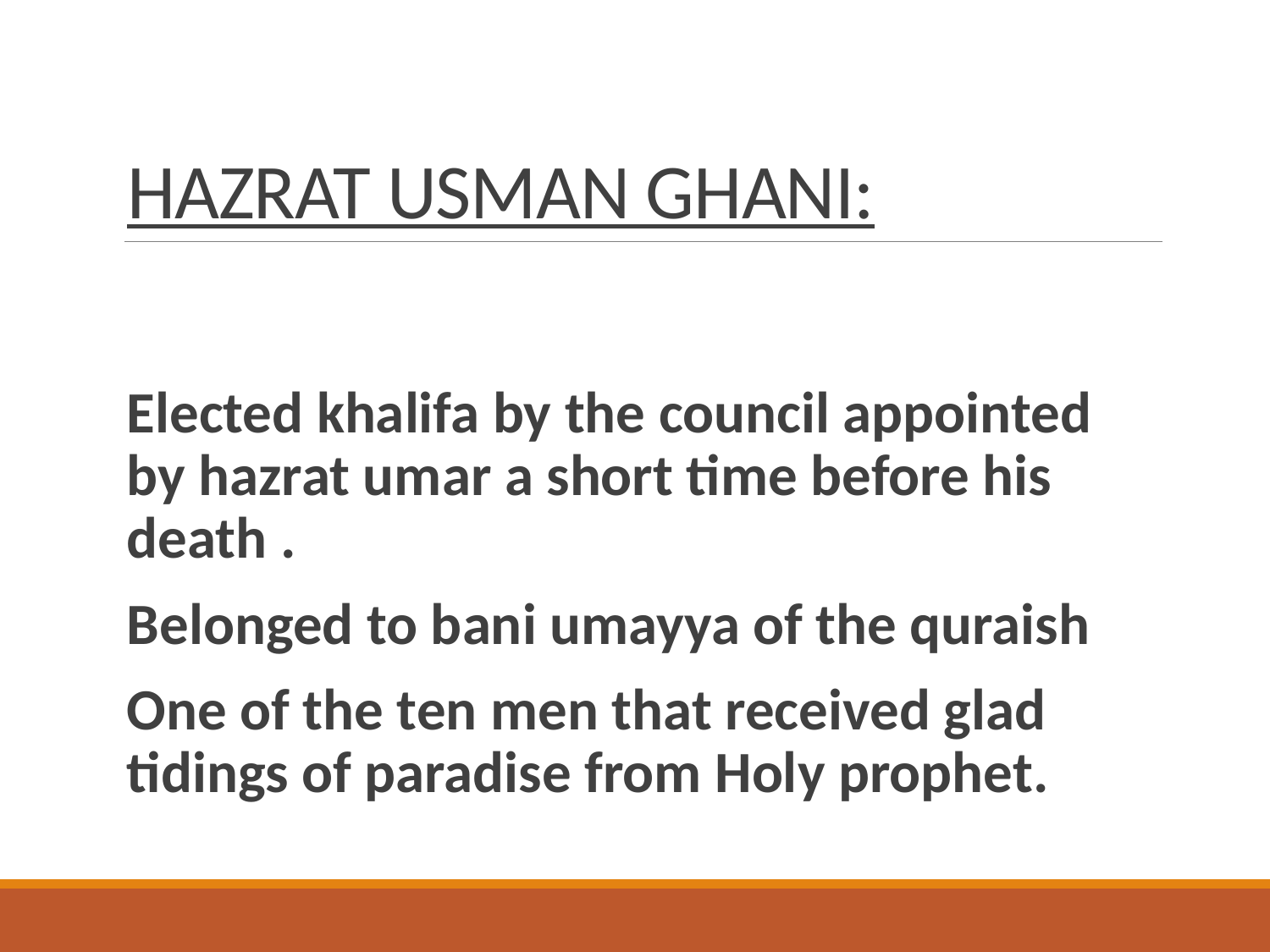

# HAZRAT USMAN GHANI:

Elected khalifa by the council appointed by hazrat umar a short time before his death .
Belonged to bani umayya of the quraish
One of the ten men that received glad tidings of paradise from Holy prophet.